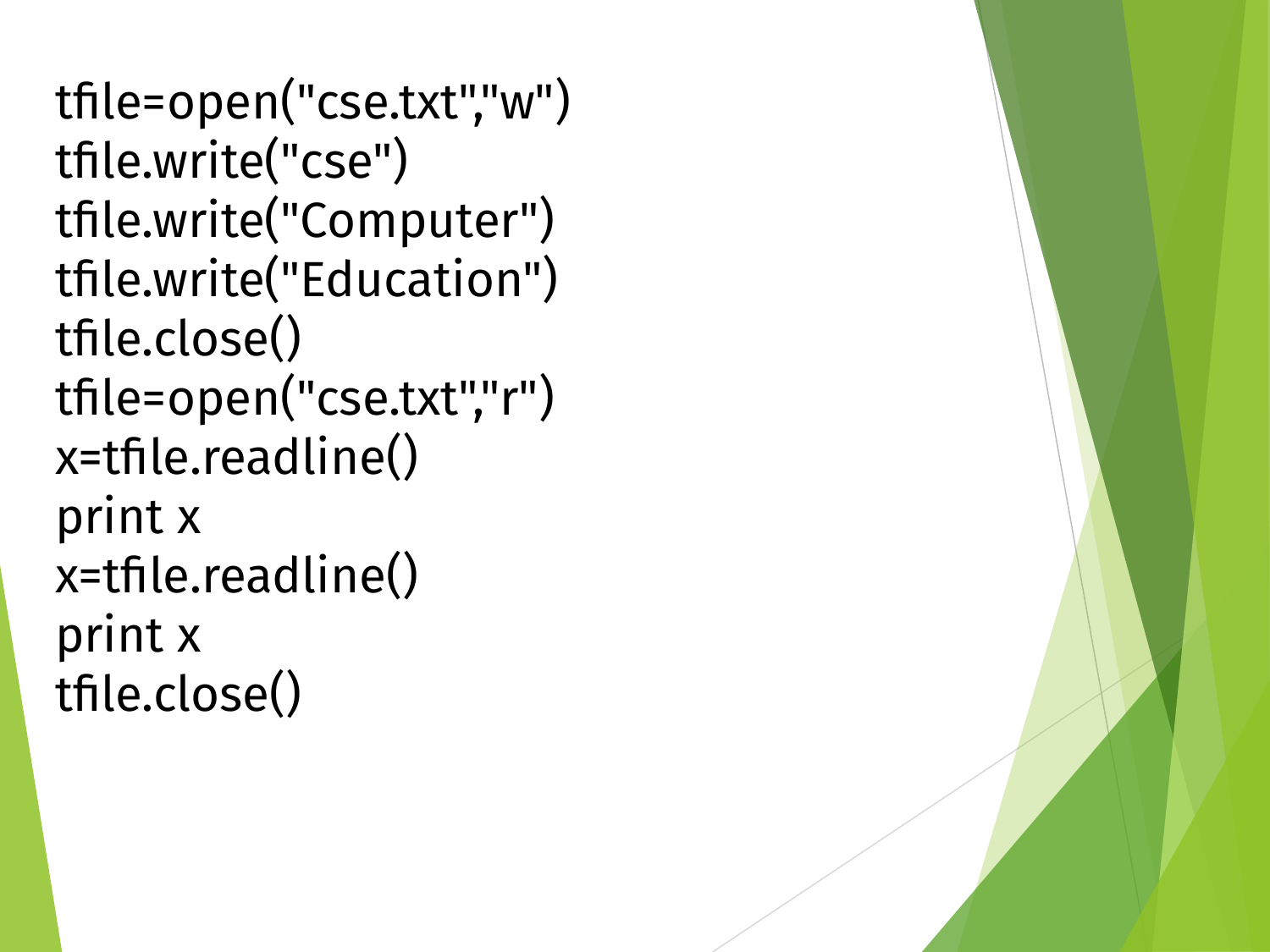

tfile=open("cse.txt","w")
tfile.write("cse")
tfile.write("Computer")
tfile.write("Education")
tfile.close()
tfile=open("cse.txt","r")
x=tfile.readline()
print x
x=tfile.readline()
print x
tfile.close()